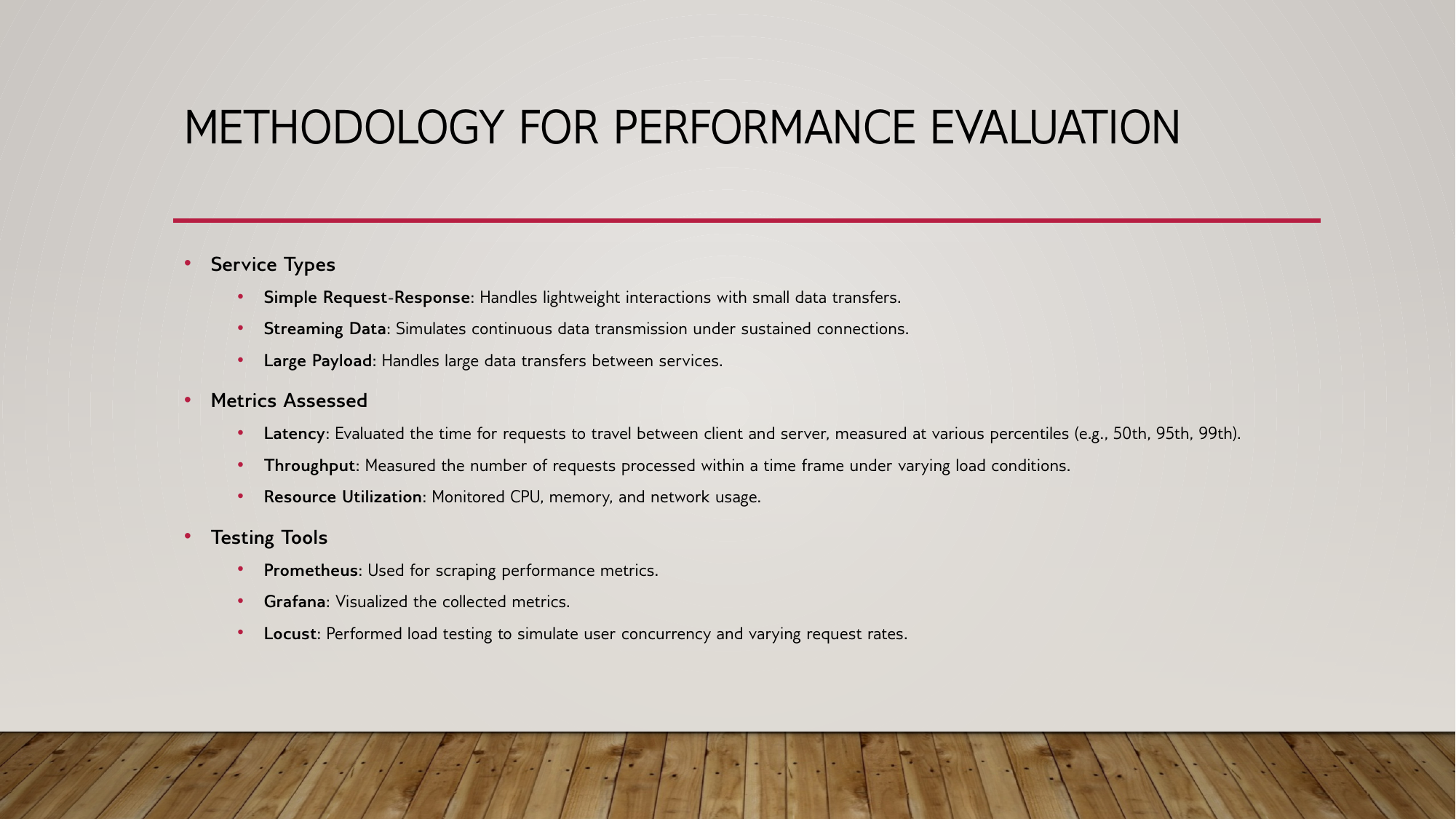

# Methodology for Performance Evaluation
Service Types
Simple Request-Response: Handles lightweight interactions with small data transfers.
Streaming Data: Simulates continuous data transmission under sustained connections.
Large Payload: Handles large data transfers between services.
Metrics Assessed
Latency: Evaluated the time for requests to travel between client and server, measured at various percentiles (e.g., 50th, 95th, 99th).
Throughput: Measured the number of requests processed within a time frame under varying load conditions.
Resource Utilization: Monitored CPU, memory, and network usage.
Testing Tools
Prometheus: Used for scraping performance metrics.
Grafana: Visualized the collected metrics.
Locust: Performed load testing to simulate user concurrency and varying request rates.